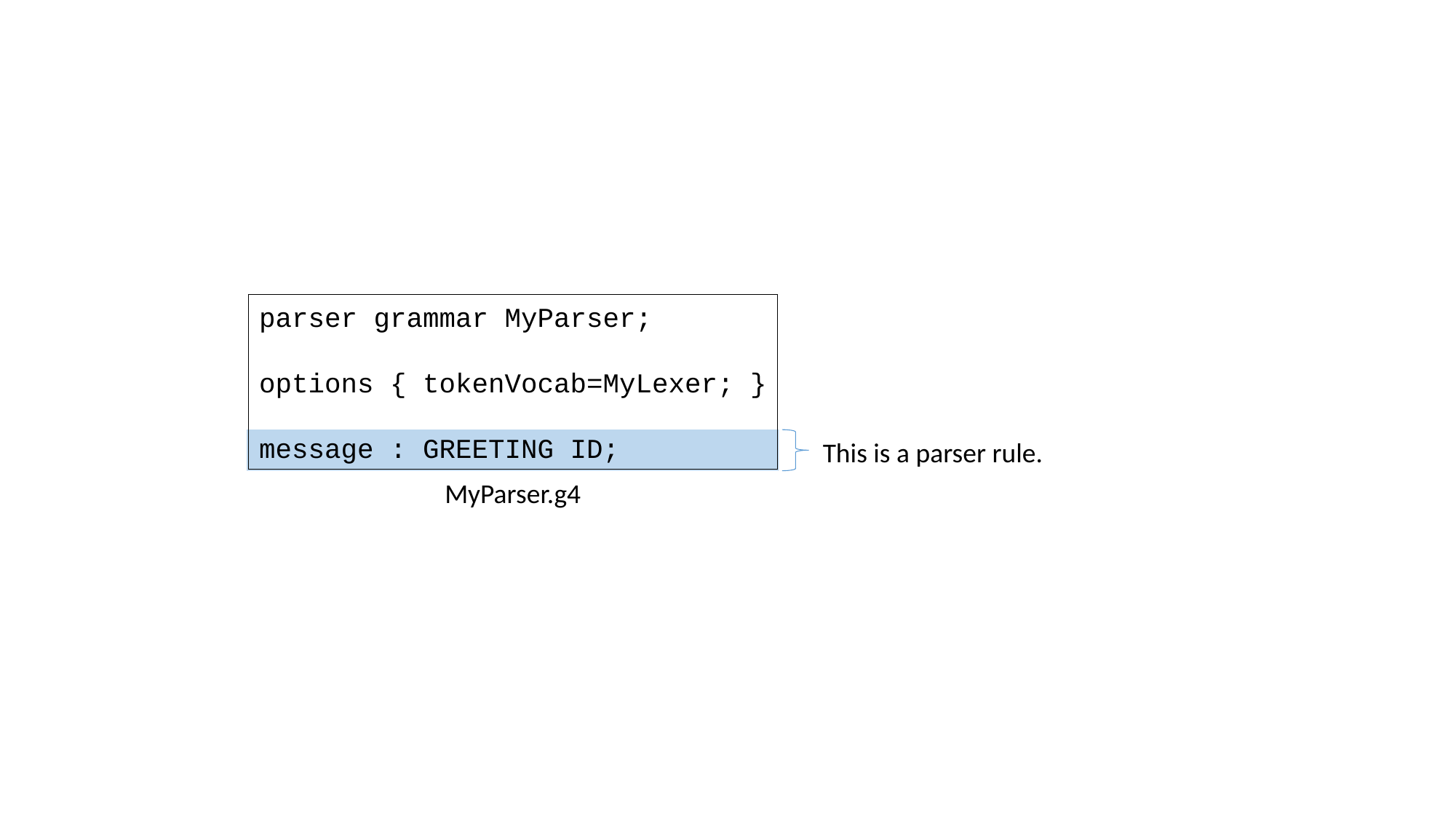

parser grammar MyParser;

options { tokenVocab=MyLexer; }

message : GREETING ID;

This is a parser rule.
MyParser.g4